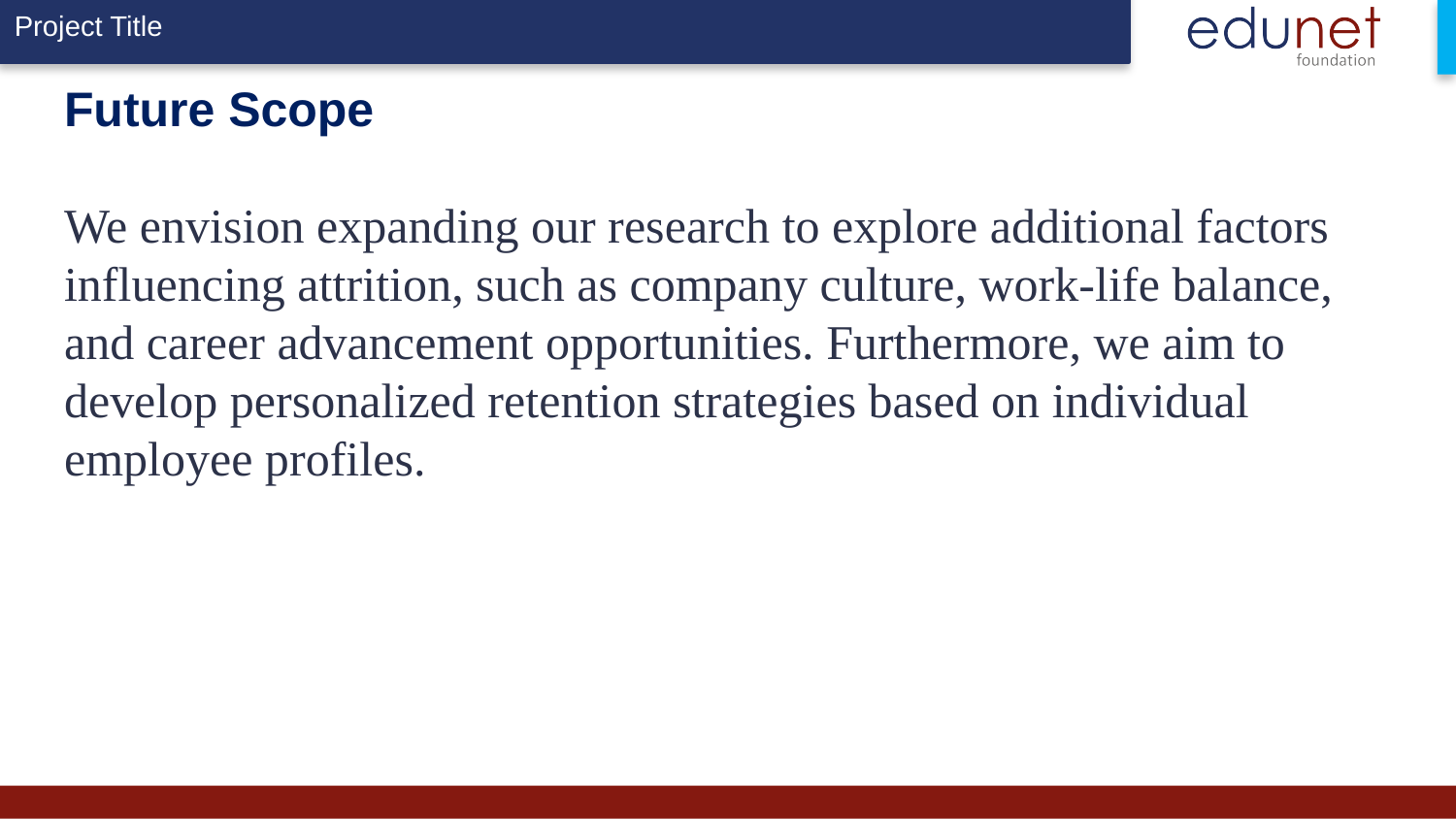

# Future Scope We envision expanding our research to explore additional factors influencing attrition, such as company culture, work-life balance, and career advancement opportunities. Furthermore, we aim to develop personalized retention strategies based on individual employee profiles.